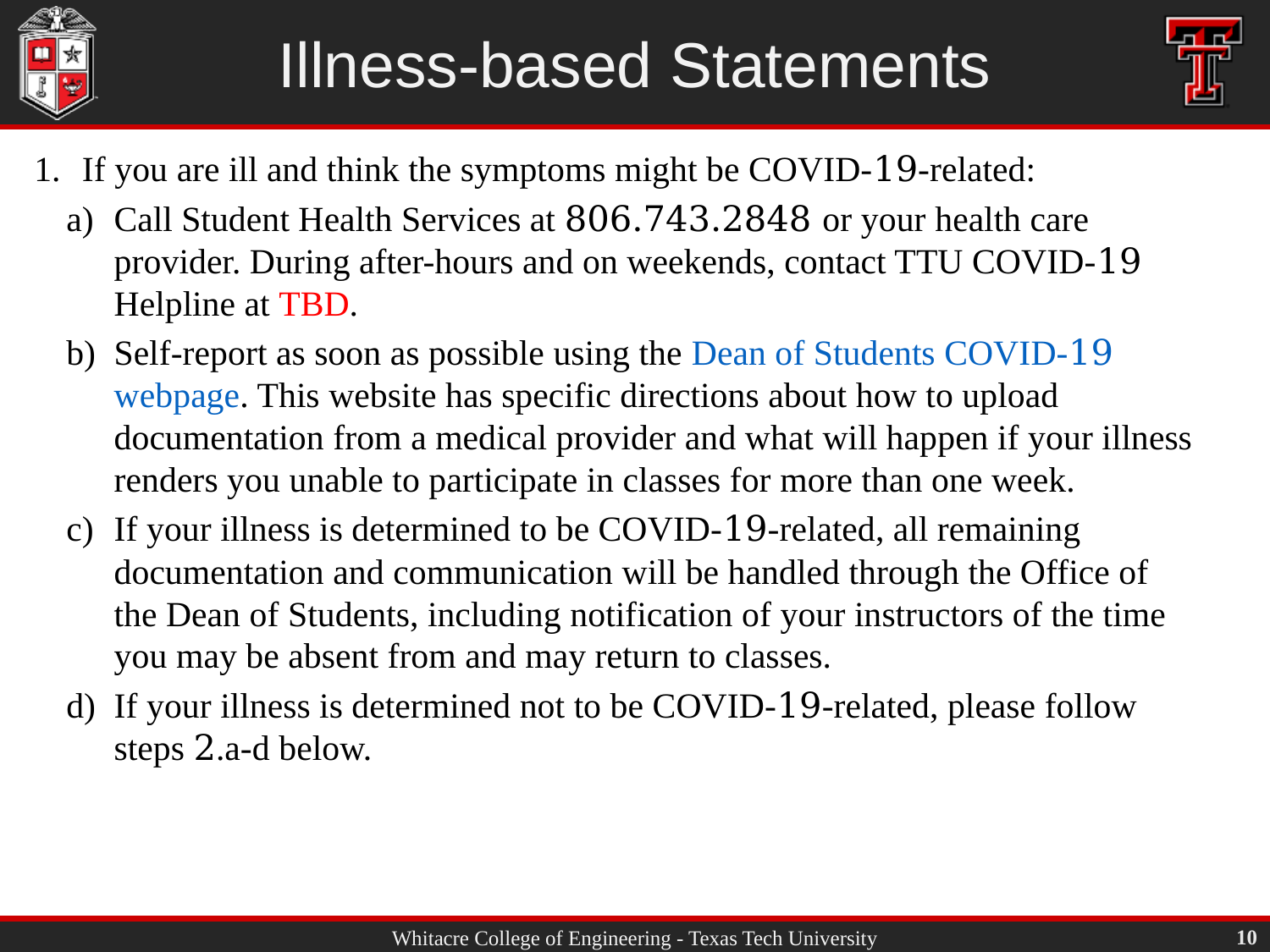

# Illness-based Statements
If you are ill and think the symptoms might be COVID-19-related:
Call Student Health Services at 806.743.2848 or your health care provider. During after-hours and on weekends, contact TTU COVID-19 Helpline at TBD.
Self-report as soon as possible using the Dean of Students COVID-19 webpage. This website has specific directions about how to upload documentation from a medical provider and what will happen if your illness renders you unable to participate in classes for more than one week.
If your illness is determined to be COVID-19-related, all remaining documentation and communication will be handled through the Office of the Dean of Students, including notification of your instructors of the time you may be absent from and may return to classes.
If your illness is determined not to be COVID-19-related, please follow steps 2.a-d below.

10